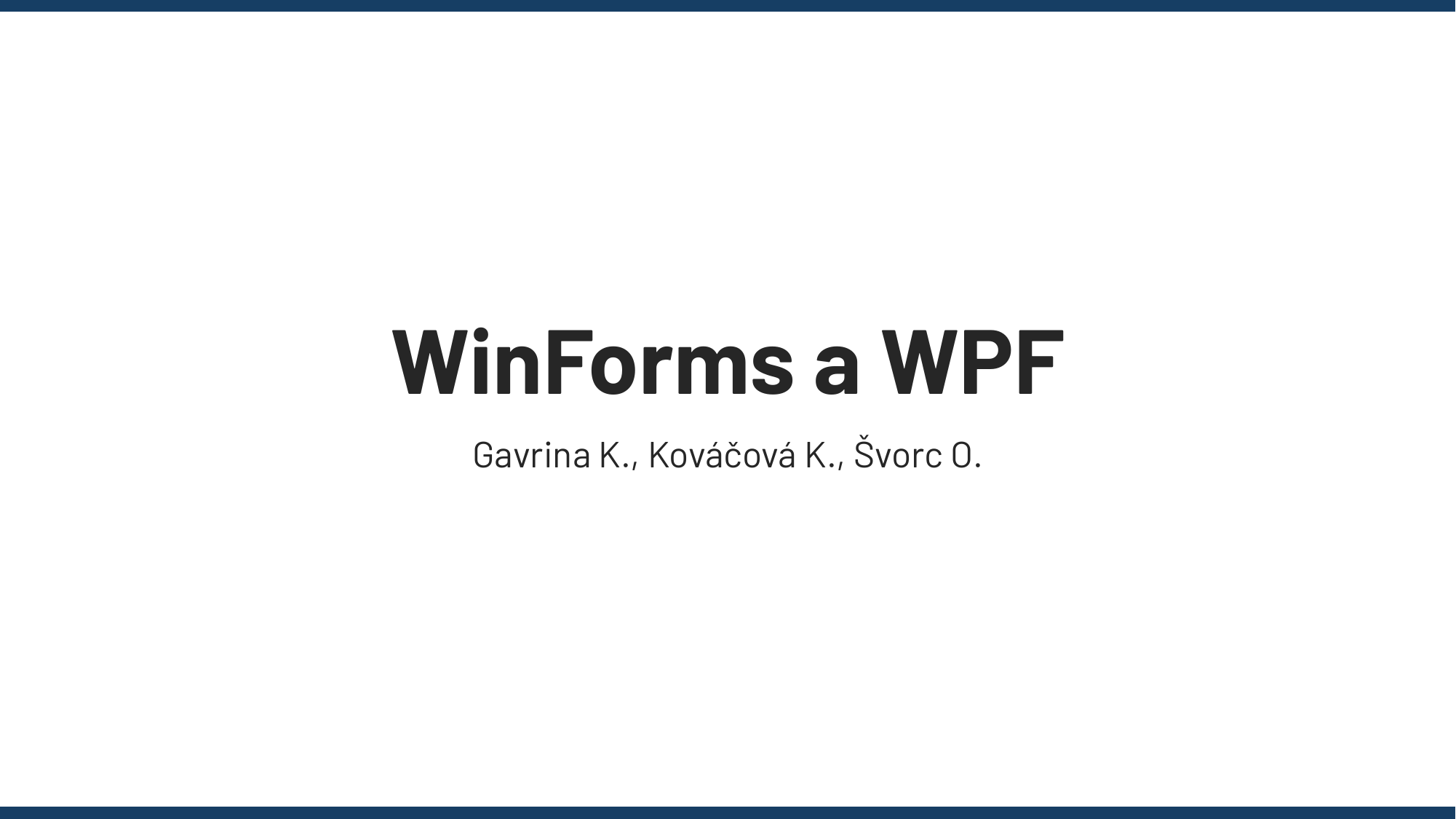

# WinForms a WPF
Gavrina K., Kováčová K., Švorc O.